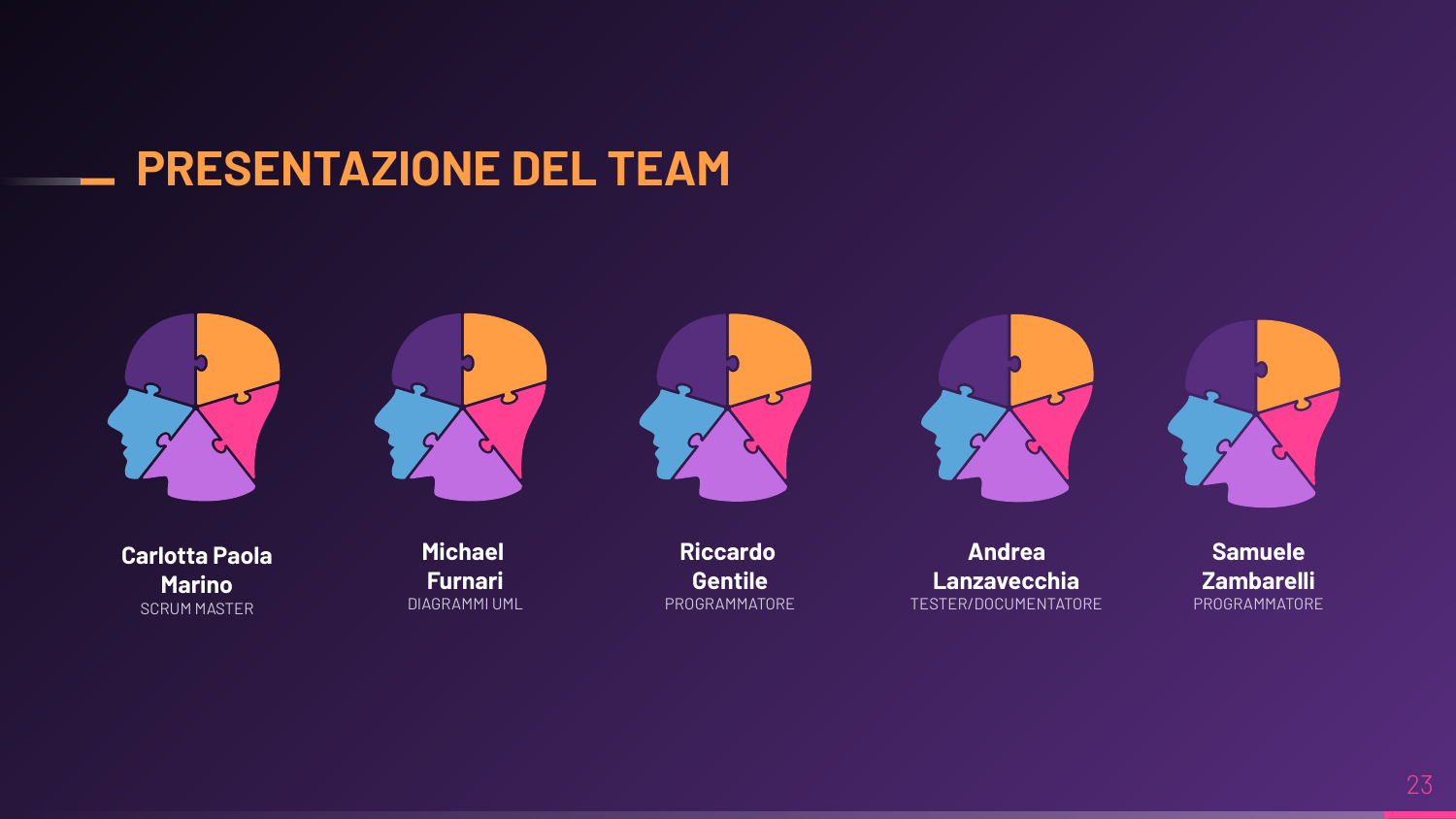

# PRESENTAZIONE DEL TEAM

Michael
Furnari
DIAGRAMMI UML

Riccardo
Gentile
PROGRAMMATORE

Andrea Lanzavecchia
TESTER/DOCUMENTATORE

Samuele Zambarelli
PROGRAMMATORE

Carlotta Paola Marino
SCRUM MASTER

23